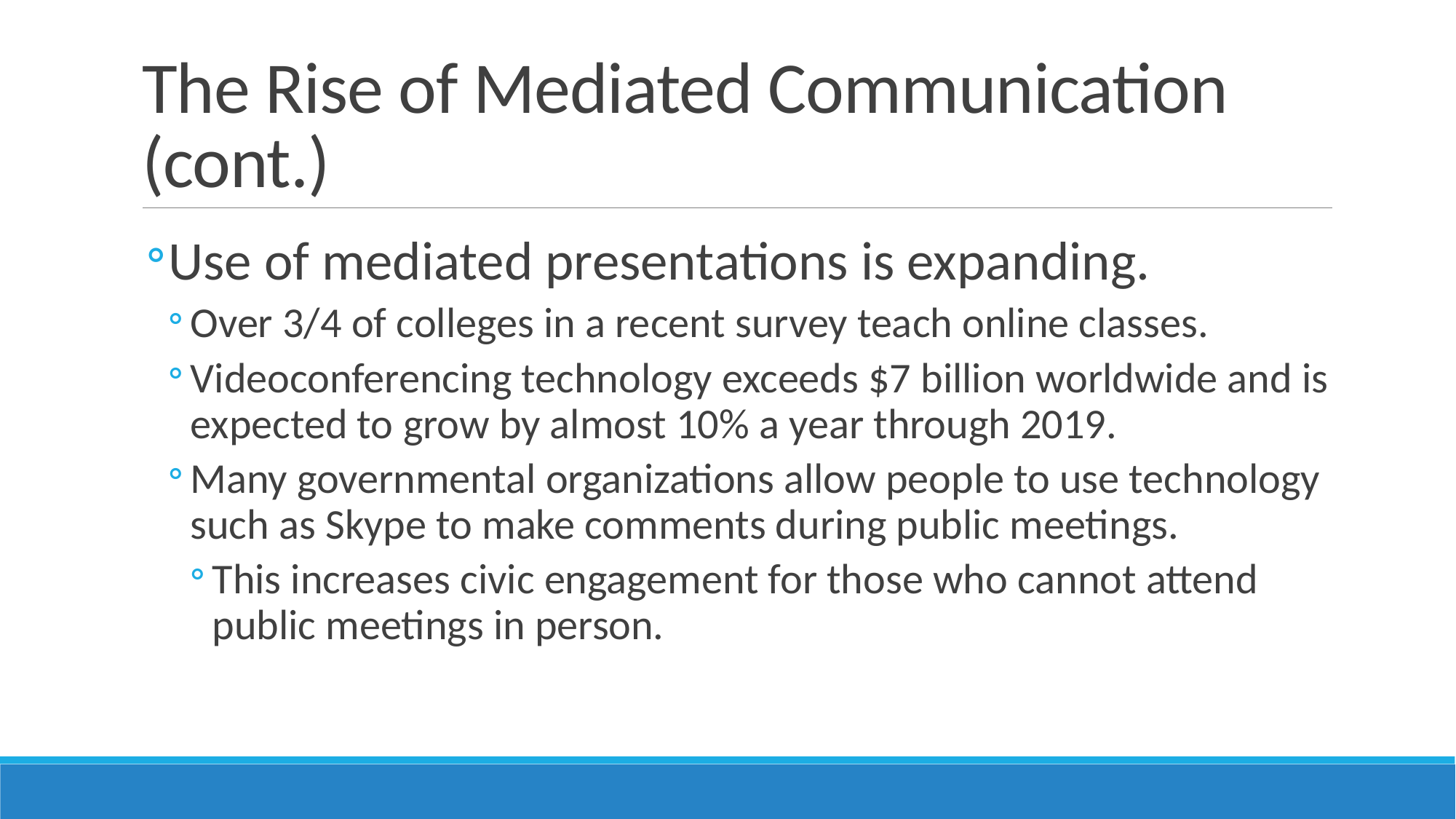

# The Rise of Mediated Communication (cont.)
Use of mediated presentations is expanding.
Over 3/4 of colleges in a recent survey teach online classes.
Videoconferencing technology exceeds $7 billion worldwide and is expected to grow by almost 10% a year through 2019.
Many governmental organizations allow people to use technology such as Skype to make comments during public meetings.
This increases civic engagement for those who cannot attend public meetings in person.